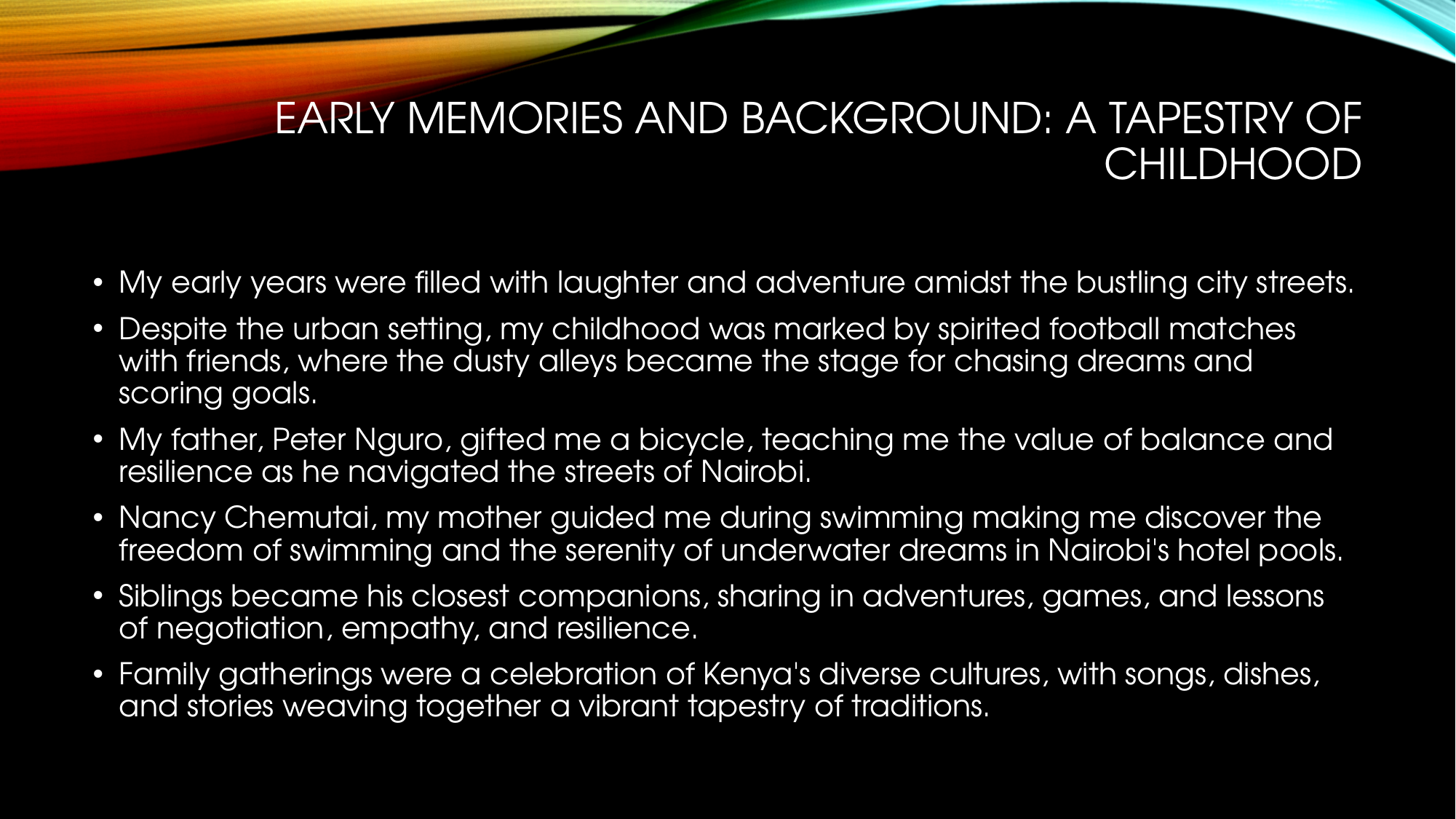

# Early Memories and Background: A Tapestry of Childhood
My early years were filled with laughter and adventure amidst the bustling city streets.
Despite the urban setting, my childhood was marked by spirited football matches with friends, where the dusty alleys became the stage for chasing dreams and scoring goals.
My father, Peter Nguro, gifted me a bicycle, teaching me the value of balance and resilience as he navigated the streets of Nairobi.
Nancy Chemutai, my mother guided me during swimming making me discover the freedom of swimming and the serenity of underwater dreams in Nairobi's hotel pools.
Siblings became his closest companions, sharing in adventures, games, and lessons of negotiation, empathy, and resilience.
Family gatherings were a celebration of Kenya's diverse cultures, with songs, dishes, and stories weaving together a vibrant tapestry of traditions.